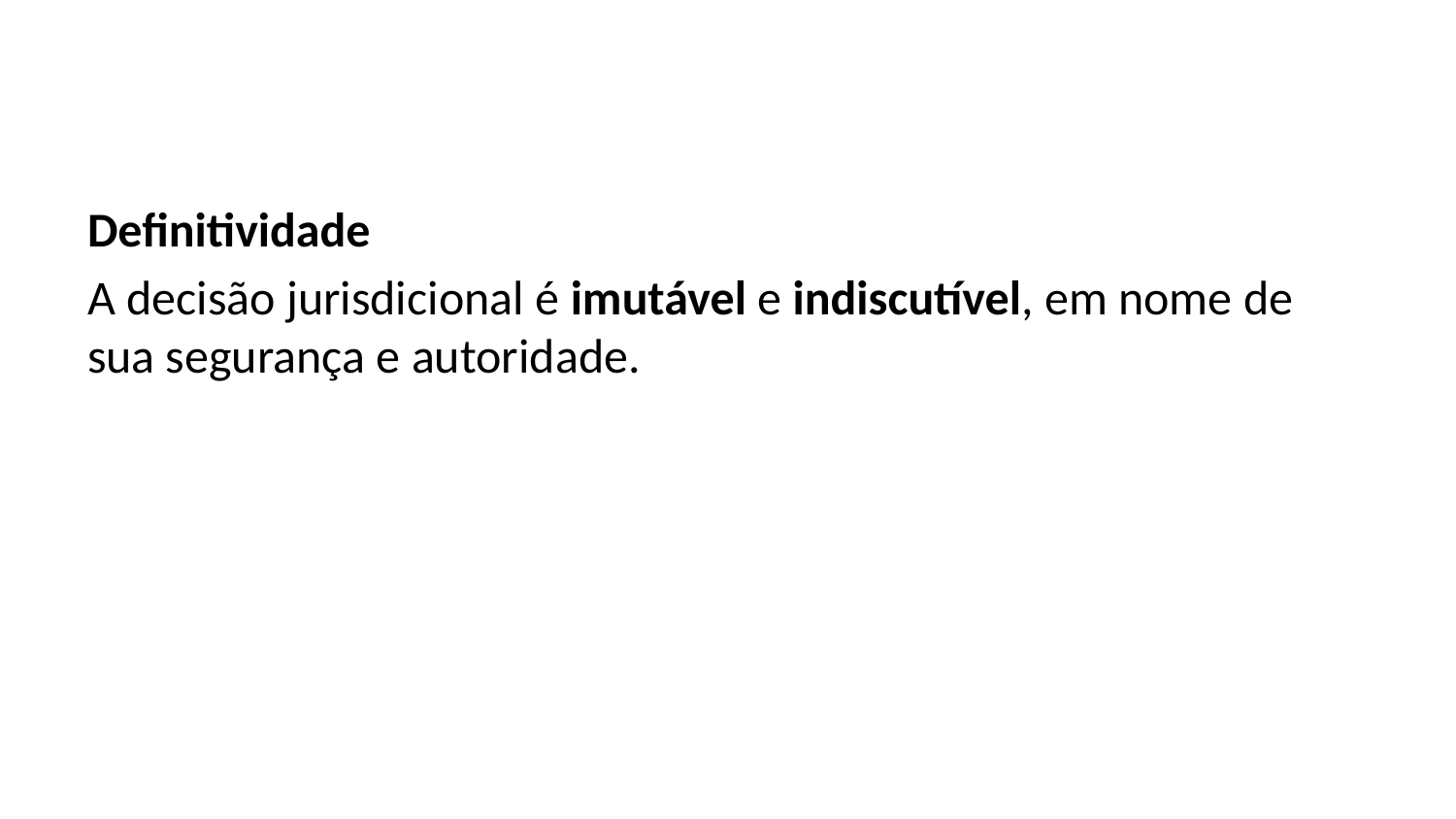

Definitividade
A decisão jurisdicional é imutável e indiscutível, em nome de sua segurança e autoridade.